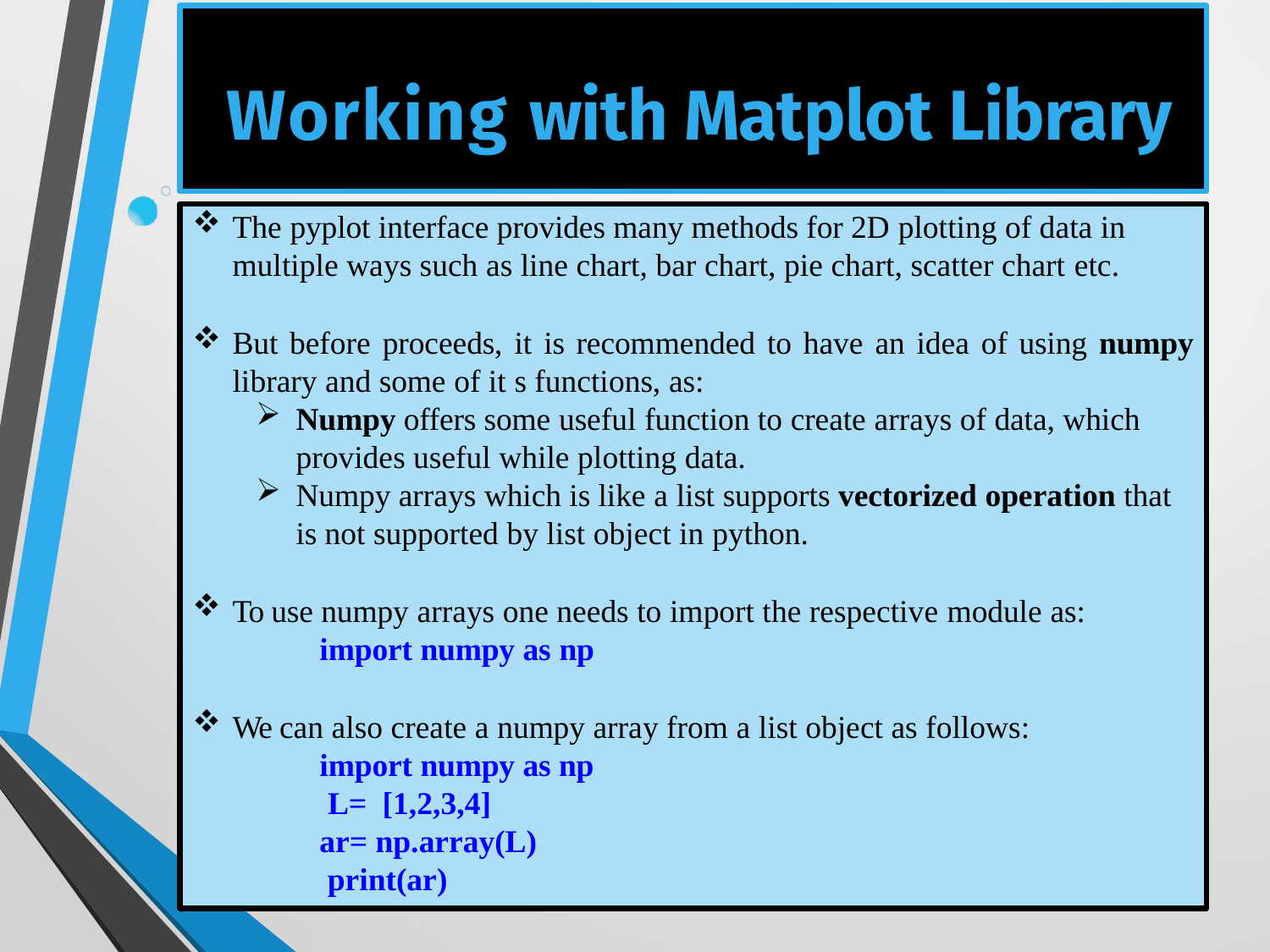

# Working with Matplot Library

The pyplot interface provides many methods for 2D plotting of data in  multiple ways such as line chart, bar chart, pie chart, scatter chart etc.

But before proceeds, it is recommended to have an idea of using numpy
library and some of it s functions, as:
Numpy offers some useful function to create arrays of data, which  provides useful while plotting data.
Numpy arrays which is like a list supports vectorized operation that  is not supported by list object in python.

To use numpy arrays one needs to import the respective module as:
import numpy as np

We can also create a numpy array from a list object as follows:
import numpy as np  L= [1,2,3,4]
ar= np.array(L)  print(ar)